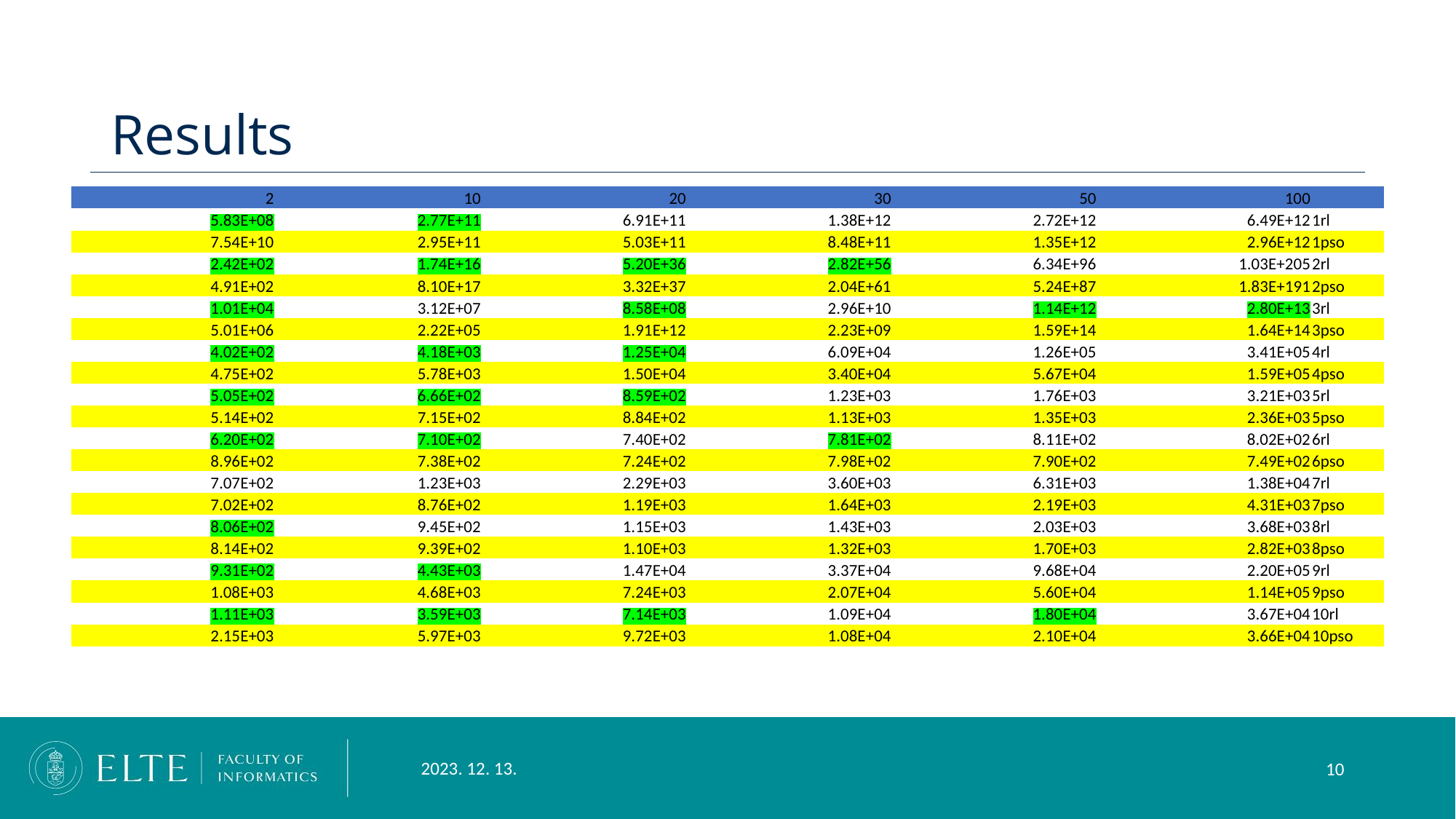

# Results
| 2 | 10 | 20 | 30 | 50 | 100 |  |
| --- | --- | --- | --- | --- | --- | --- |
| 5.83E+08 | 2.77E+11 | 6.91E+11 | 1.38E+12 | 2.72E+12 | 6.49E+12 | 1rl |
| 7.54E+10 | 2.95E+11 | 5.03E+11 | 8.48E+11 | 1.35E+12 | 2.96E+12 | 1pso |
| 2.42E+02 | 1.74E+16 | 5.20E+36 | 2.82E+56 | 6.34E+96 | 1.03E+205 | 2rl |
| 4.91E+02 | 8.10E+17 | 3.32E+37 | 2.04E+61 | 5.24E+87 | 1.83E+191 | 2pso |
| 1.01E+04 | 3.12E+07 | 8.58E+08 | 2.96E+10 | 1.14E+12 | 2.80E+13 | 3rl |
| 5.01E+06 | 2.22E+05 | 1.91E+12 | 2.23E+09 | 1.59E+14 | 1.64E+14 | 3pso |
| 4.02E+02 | 4.18E+03 | 1.25E+04 | 6.09E+04 | 1.26E+05 | 3.41E+05 | 4rl |
| 4.75E+02 | 5.78E+03 | 1.50E+04 | 3.40E+04 | 5.67E+04 | 1.59E+05 | 4pso |
| 5.05E+02 | 6.66E+02 | 8.59E+02 | 1.23E+03 | 1.76E+03 | 3.21E+03 | 5rl |
| 5.14E+02 | 7.15E+02 | 8.84E+02 | 1.13E+03 | 1.35E+03 | 2.36E+03 | 5pso |
| 6.20E+02 | 7.10E+02 | 7.40E+02 | 7.81E+02 | 8.11E+02 | 8.02E+02 | 6rl |
| 8.96E+02 | 7.38E+02 | 7.24E+02 | 7.98E+02 | 7.90E+02 | 7.49E+02 | 6pso |
| 7.07E+02 | 1.23E+03 | 2.29E+03 | 3.60E+03 | 6.31E+03 | 1.38E+04 | 7rl |
| 7.02E+02 | 8.76E+02 | 1.19E+03 | 1.64E+03 | 2.19E+03 | 4.31E+03 | 7pso |
| 8.06E+02 | 9.45E+02 | 1.15E+03 | 1.43E+03 | 2.03E+03 | 3.68E+03 | 8rl |
| 8.14E+02 | 9.39E+02 | 1.10E+03 | 1.32E+03 | 1.70E+03 | 2.82E+03 | 8pso |
| 9.31E+02 | 4.43E+03 | 1.47E+04 | 3.37E+04 | 9.68E+04 | 2.20E+05 | 9rl |
| 1.08E+03 | 4.68E+03 | 7.24E+03 | 2.07E+04 | 5.60E+04 | 1.14E+05 | 9pso |
| 1.11E+03 | 3.59E+03 | 7.14E+03 | 1.09E+04 | 1.80E+04 | 3.67E+04 | 10rl |
| 2.15E+03 | 5.97E+03 | 9.72E+03 | 1.08E+04 | 2.10E+04 | 3.66E+04 | 10pso |
2023. 12. 13.

10